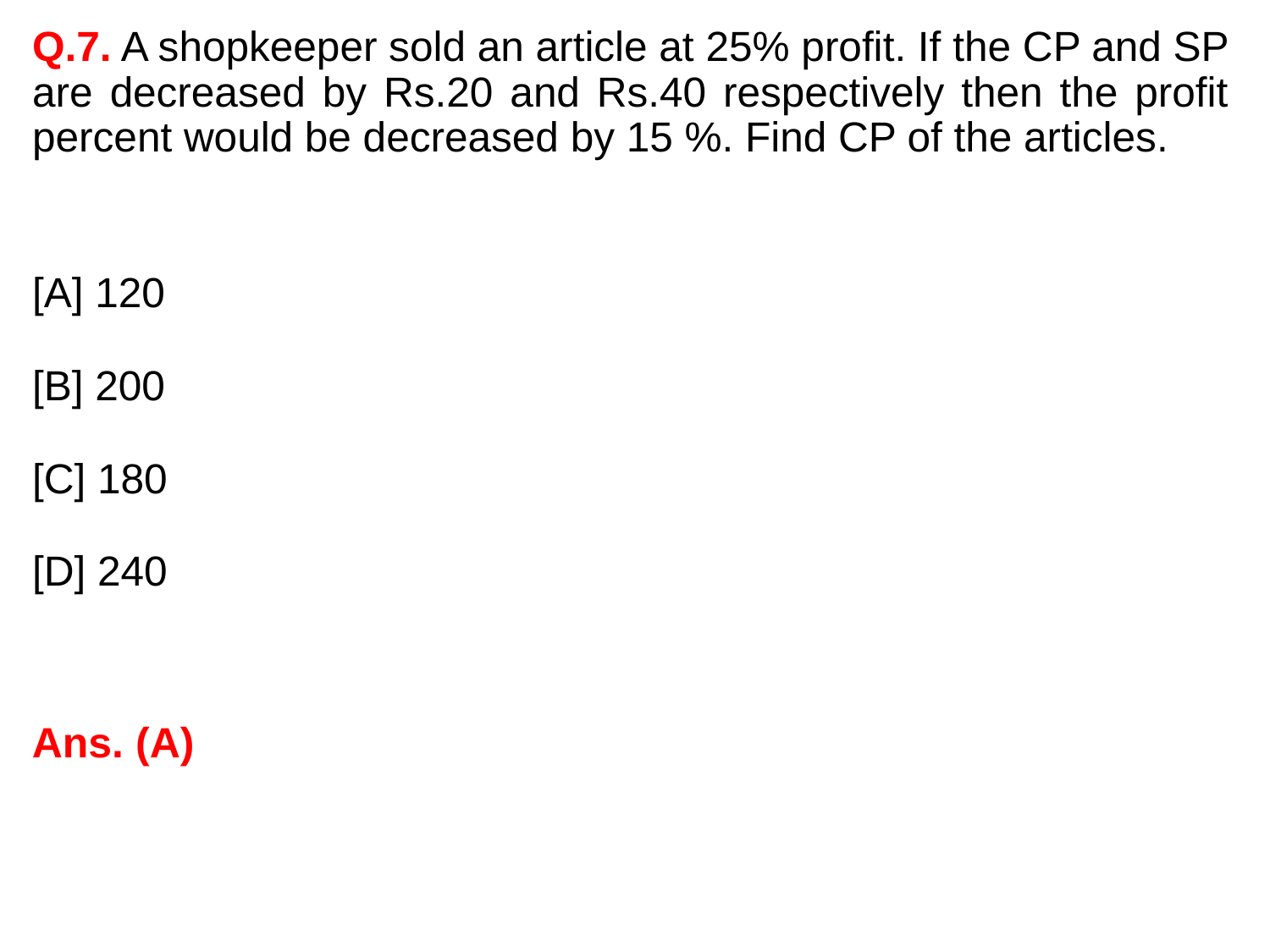

Q.7. A shopkeeper sold an article at 25% profit. If the CP and SP are decreased by Rs.20 and Rs.40 respectively then the profit percent would be decreased by 15 %. Find CP of the articles.

[A] 120
[B] 200
[C] 180
[D] 240
Ans. (A)